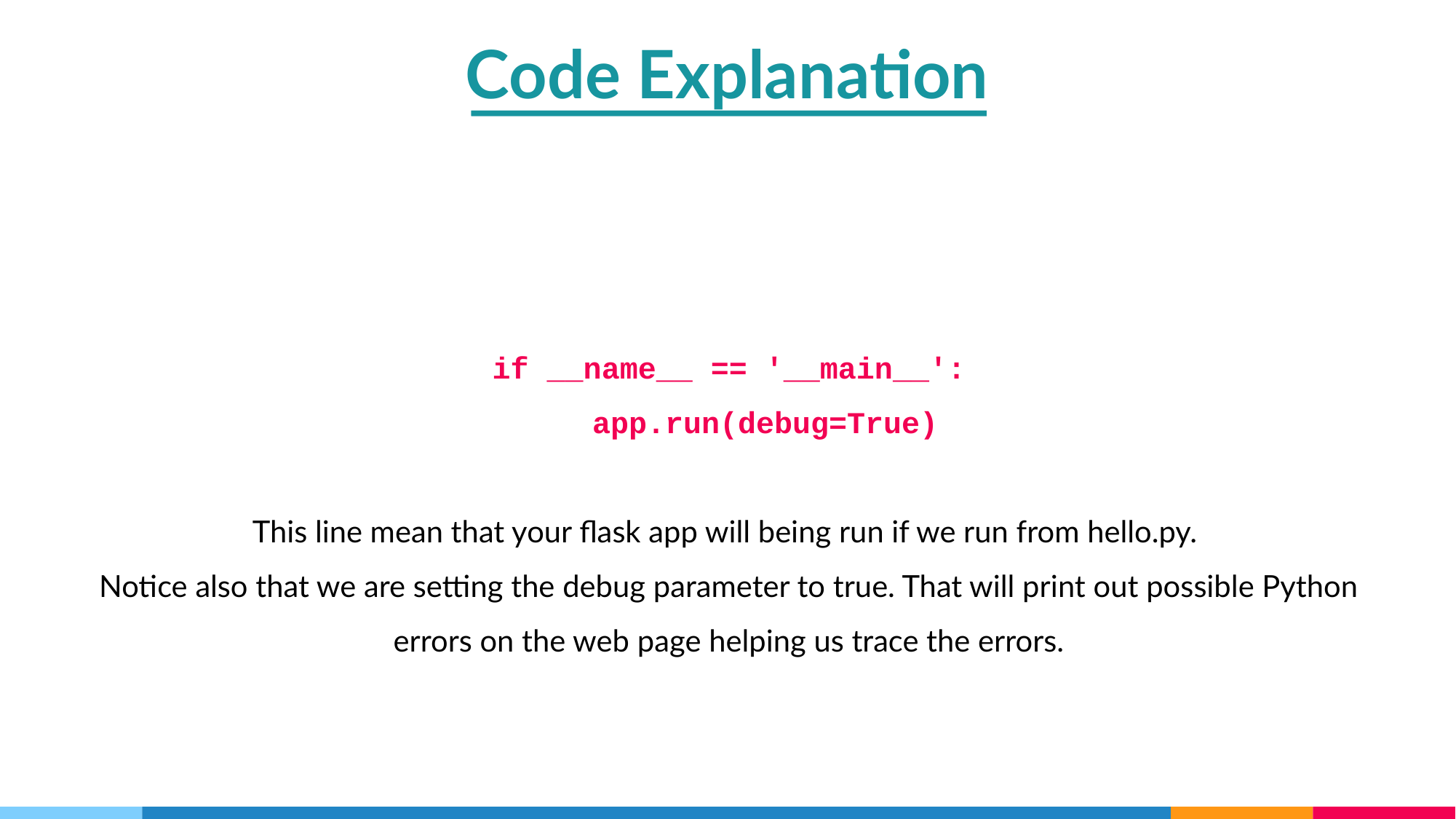

Code Explanation

if __name__ == '__main__':
    app.run(debug=True)

This line mean that your flask app will being run if we run from hello.py.
Notice also that we are setting the debug parameter to true. That will print out possible Python errors on the web page helping us trace the errors.